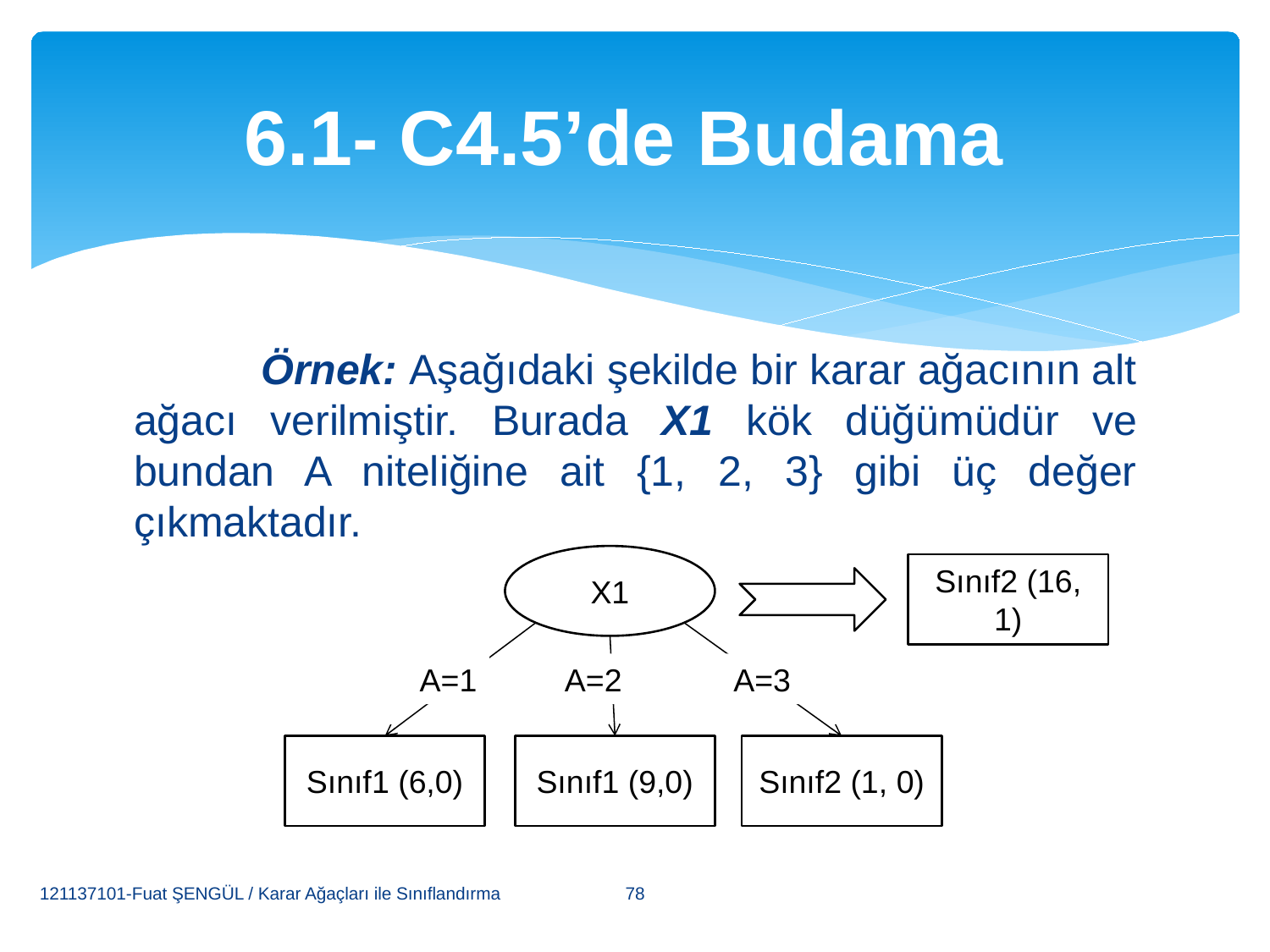

# 6.1- C4.5’de Budama
	Örnek: Aşağıdaki şekilde bir karar ağacının alt ağacı verilmiştir. Burada X1 kök düğümüdür ve bundan A niteliğine ait {1, 2, 3} gibi üç değer çıkmaktadır.

X1
Sınıf2 (16, 1)

A=1
A=2
A=3
Sınıf1 (6,0)
Sınıf1 (9,0)
Sınıf2 (1, 0)
78
121137101-Fuat ŞENGÜL / Karar Ağaçları ile Sınıflandırma